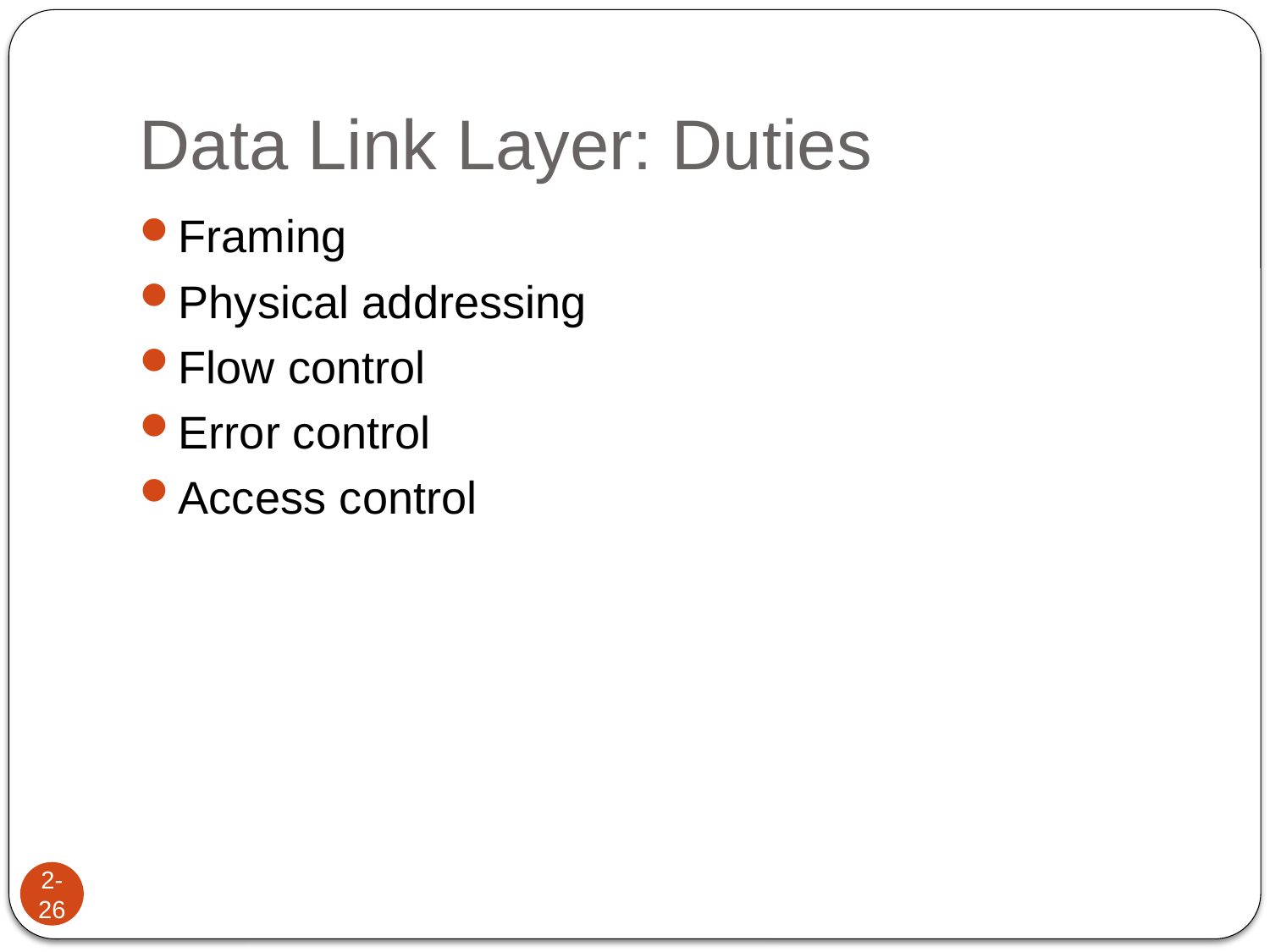

# Data Link Layer: Duties
Framing
Physical addressing
Flow control
Error control
Access control
2-26